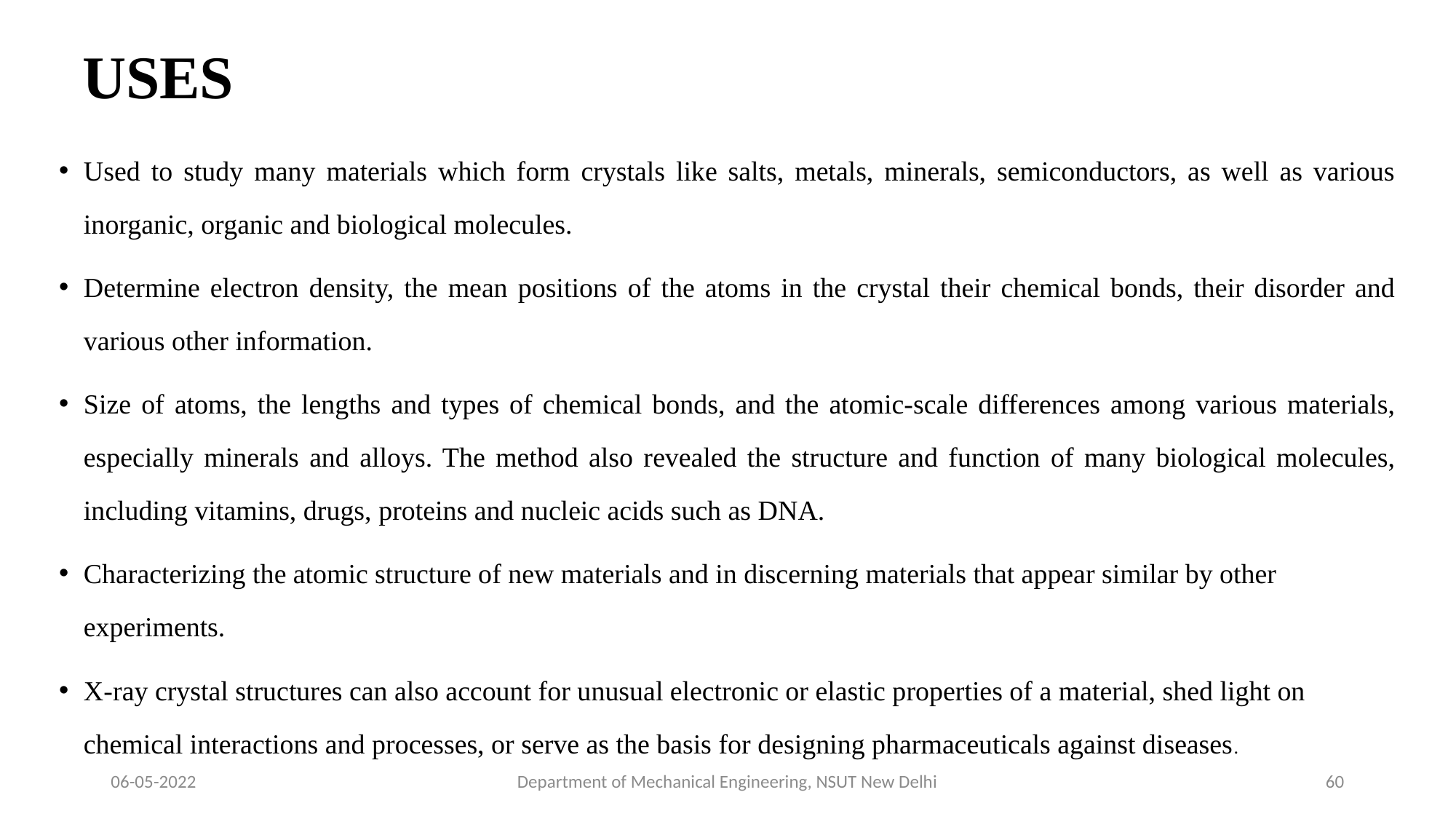

# USES
Used to study many materials which form crystals like salts, metals, minerals, semiconductors, as well as various inorganic, organic and biological molecules.
Determine electron density, the mean positions of the atoms in the crystal their chemical bonds, their disorder and various other information.
Size of atoms, the lengths and types of chemical bonds, and the atomic-scale differences among various materials, especially minerals and alloys. The method also revealed the structure and function of many biological molecules, including vitamins, drugs, proteins and nucleic acids such as DNA.
Characterizing the atomic structure of new materials and in discerning materials that appear similar by other experiments.
X-ray crystal structures can also account for unusual electronic or elastic properties of a material, shed light on chemical interactions and processes, or serve as the basis for designing pharmaceuticals against diseases.

06-05-2022
Department of Mechanical Engineering, NSUT New Delhi
60